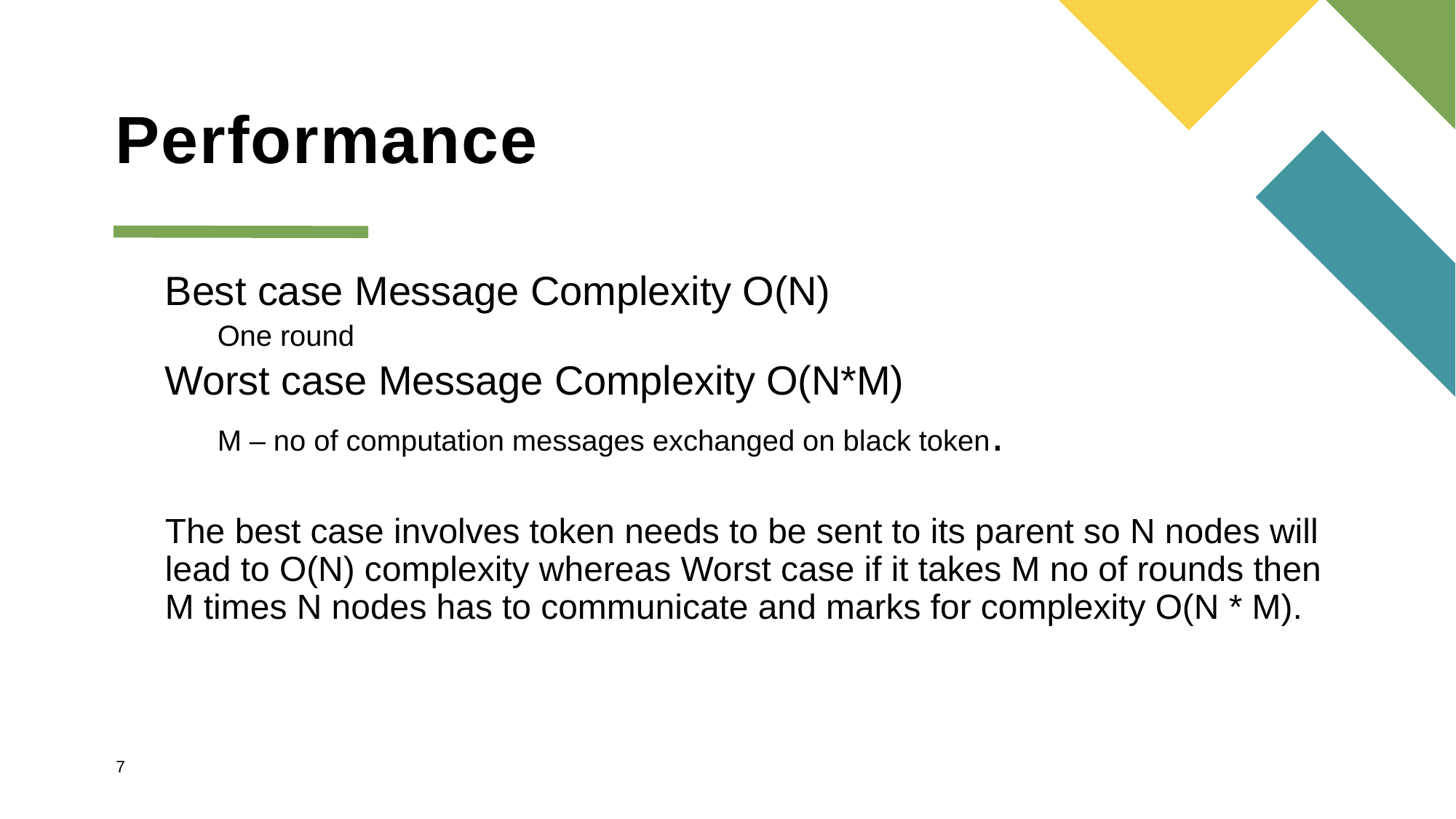

# Performance
Best case Message Complexity O(N)
One round
Worst case Message Complexity O(N*M)
M – no of computation messages exchanged on black token.

The best case involves token needs to be sent to its parent so N nodes will lead to O(N) complexity whereas Worst case if it takes M no of rounds then M times N nodes has to communicate and marks for complexity O(N * M).
7